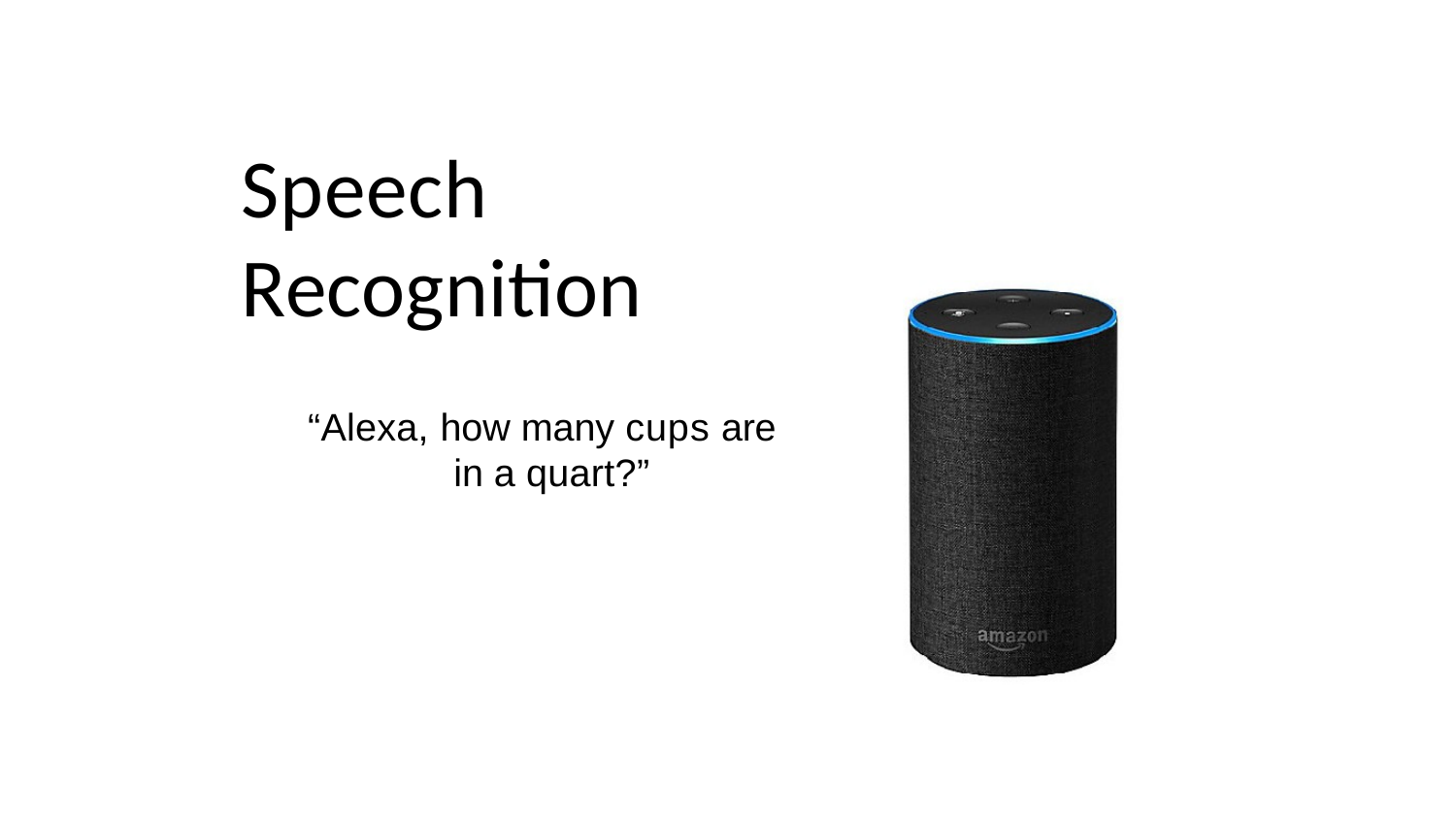

# Speech Recognition

“Alexa, how many cups are  in a quart?”